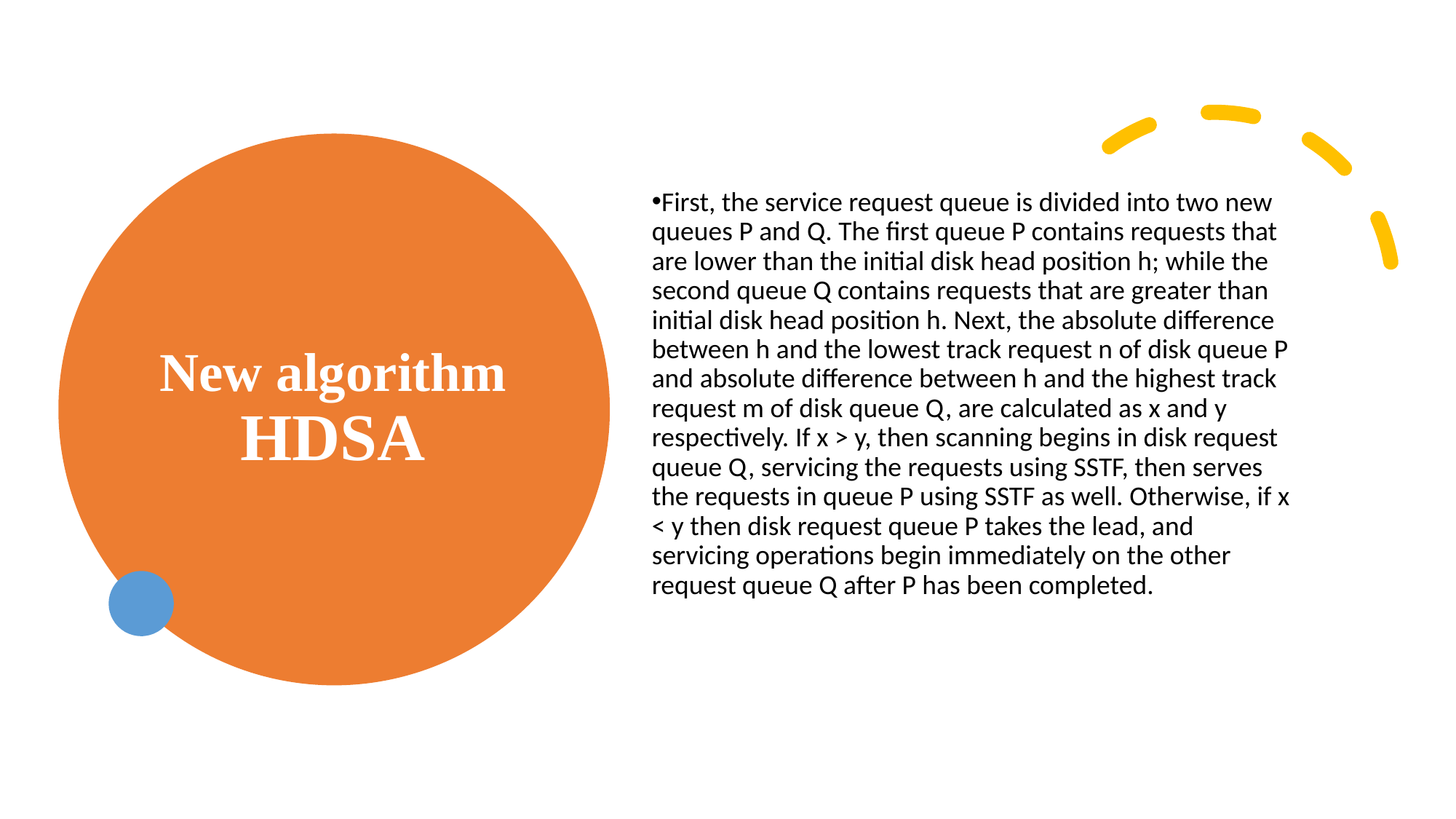

# New algorithm HDSA
First, the service request queue is divided into two new queues P and Q. The first queue P contains requests that are lower than the initial disk head position h; while the second queue Q contains requests that are greater than initial disk head position h. Next, the absolute difference between h and the lowest track request n of disk queue P and absolute difference between h and the highest track request m of disk queue Q, are calculated as x and y respectively. If x > y, then scanning begins in disk request queue Q, servicing the requests using SSTF, then serves the requests in queue P using SSTF as well. Otherwise, if x < y then disk request queue P takes the lead, and servicing operations begin immediately on the other request queue Q after P has been completed.